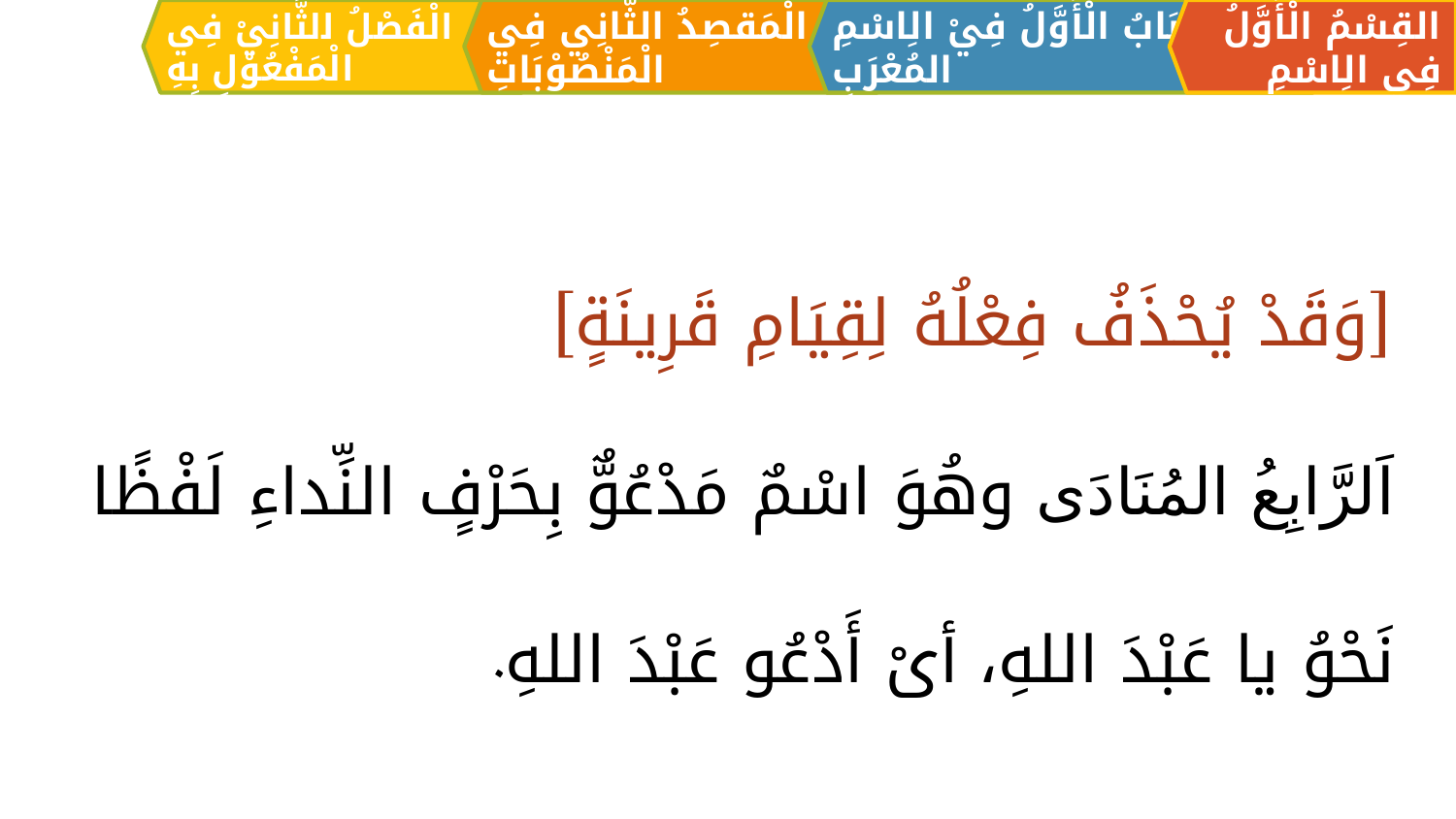

الْمَقصِدُ الثَّانِي فِي الْمَنْصُوْبَاتِ
القِسْمُ الْأَوَّلُ فِي الِاسْمِ
اَلبَابُ الْأَوَّلُ فِيْ الِاسْمِ المُعْرَبِ
الْفَصْلُ الثَّانِيْ فِي الْمَفْعُوْلِ بِهِ
[وَقَدْ يُحْذَفُ فِعْلُهُ لِقِيَامِ قَرِينَةٍ]
اَلرَّابِعُ المُنَادَى وهُوَ اسْمٌ مَدْعُوٌّ بِحَرْفٍ النِّداءِ لَفْظًا
نَحْوُ يا عَبْدَ اللهِ، أىْ أَدْعُو عَبْدَ اللهِ.